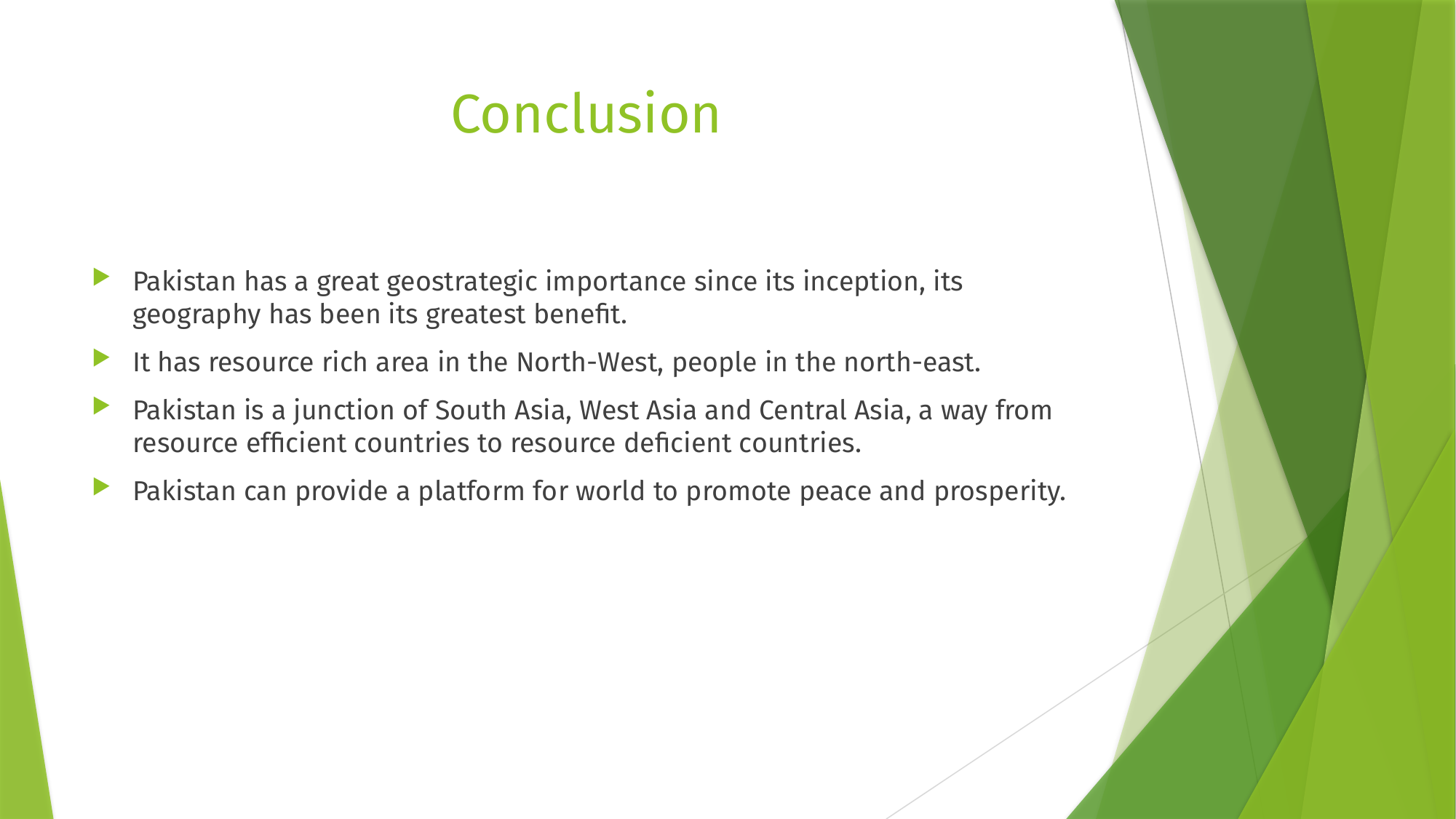

# Conclusion
Pakistan has a great geostrategic importance since its inception, its geography has been its greatest benefit.
It has resource rich area in the North-West, people in the north-east.
Pakistan is a junction of South Asia, West Asia and Central Asia, a way from resource efficient countries to resource deficient countries.
Pakistan can provide a platform for world to promote peace and prosperity.